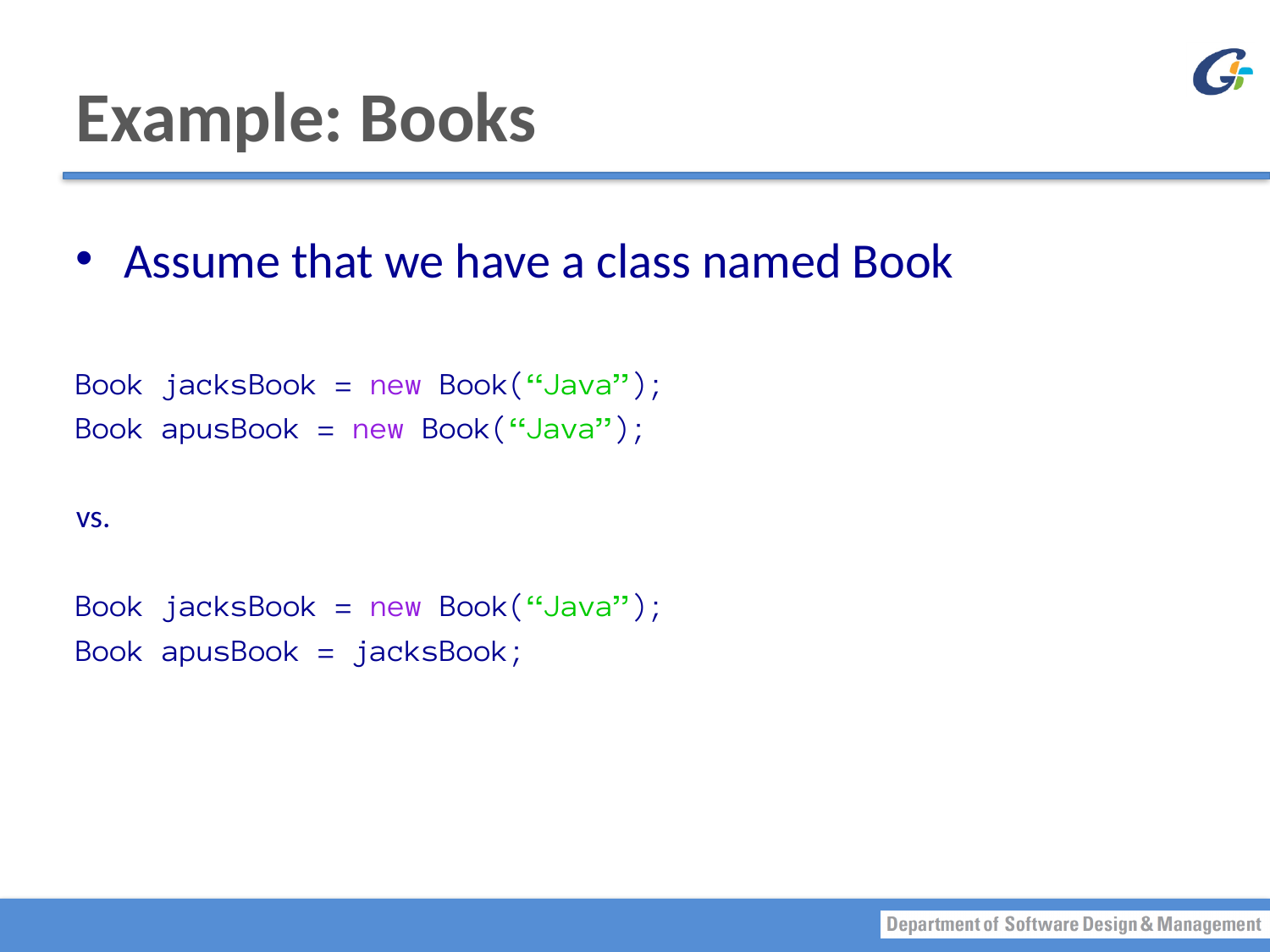

# Example: Books
Assume that we have a class named Book

Book jacksBook = new Book(“Java”);
Book apusBook = new Book(“Java”);

vs.

Book jacksBook = new Book(“Java”);
Book apusBook = jacksBook;